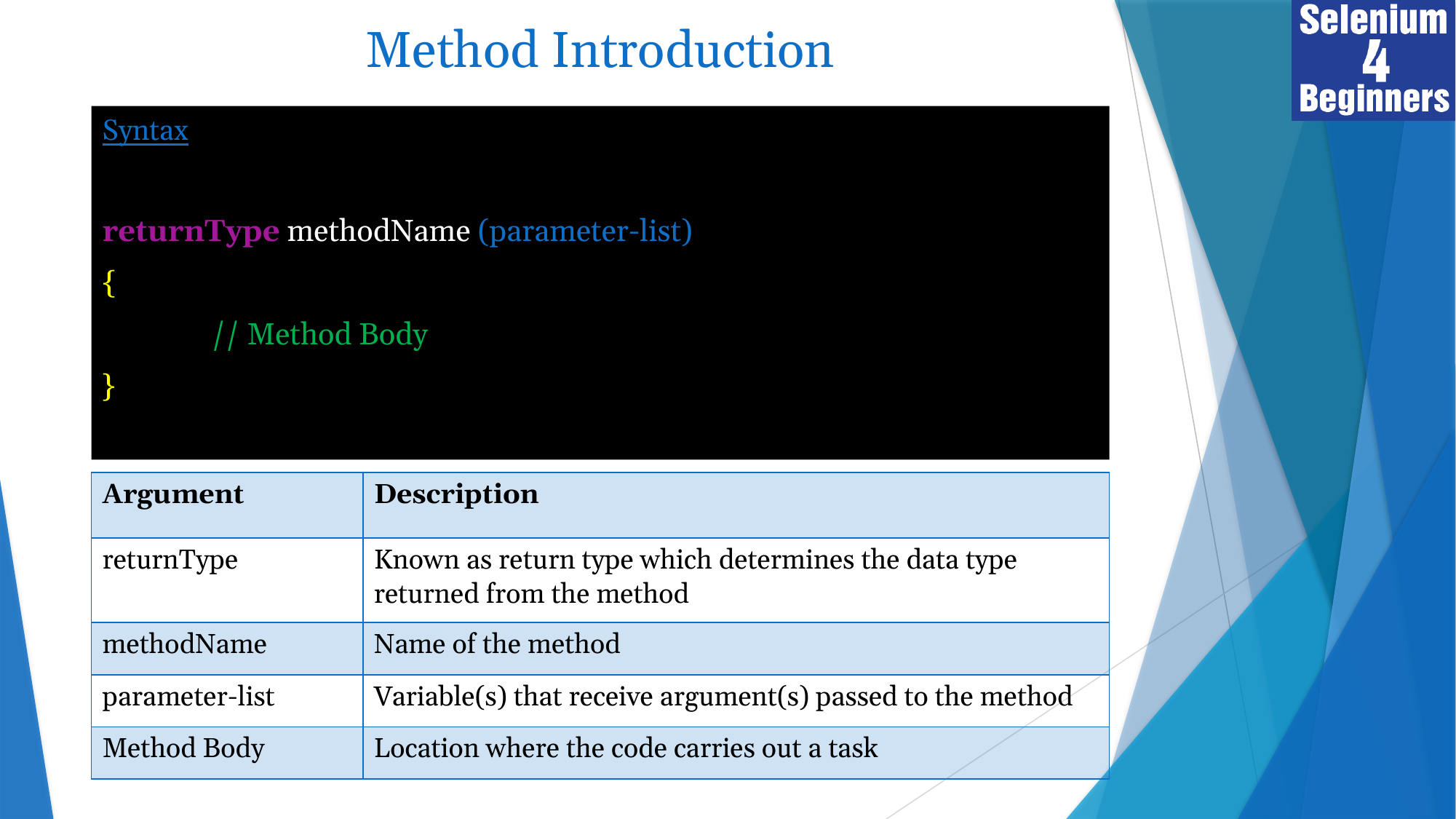

# Method Introduction
Syntax

returnType methodName (parameter-list)
{
	// Method Body
}

| Argument | Description |
| --- | --- |
| returnType | Known as return type which determines the data type returned from the method |
| methodName | Name of the method |
| parameter-list | Variable(s) that receive argument(s) passed to the method |
| Method Body | Location where the code carries out a task |